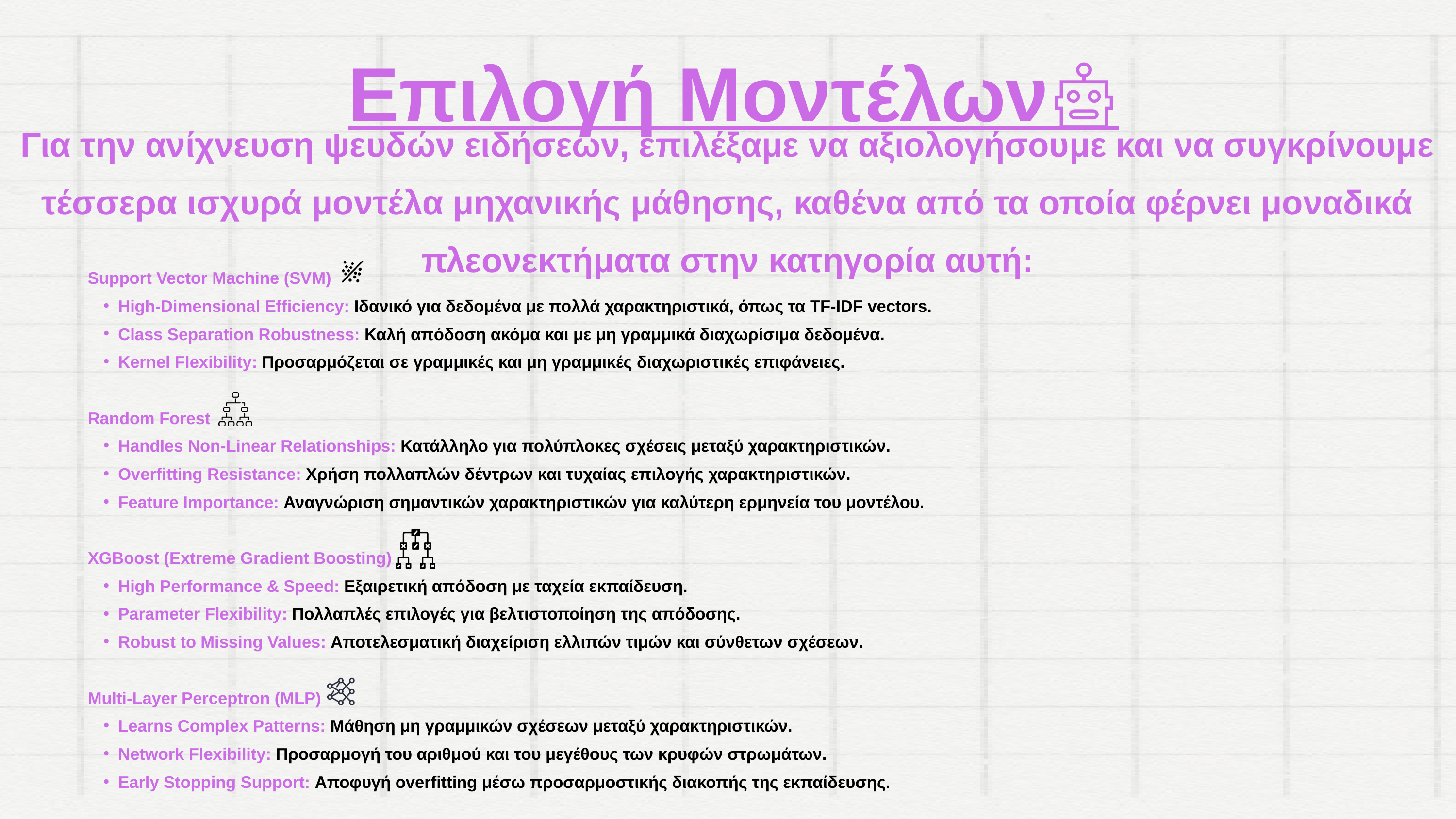

Επιλογή Μοντέλων🤖
Για την ανίχνευση ψευδών ειδήσεων, επιλέξαμε να αξιολογήσουμε και να συγκρίνουμε τέσσερα ισχυρά μοντέλα μηχανικής μάθησης, καθένα από τα οποία φέρνει μοναδικά πλεονεκτήματα στην κατηγορία αυτή:
Support Vector Machine (SVM)
High-Dimensional Efficiency: Ιδανικό για δεδομένα με πολλά χαρακτηριστικά, όπως τα TF-IDF vectors.
Class Separation Robustness: Καλή απόδοση ακόμα και με μη γραμμικά διαχωρίσιμα δεδομένα.
Kernel Flexibility: Προσαρμόζεται σε γραμμικές και μη γραμμικές διαχωριστικές επιφάνειες.

Random Forest
Handles Non-Linear Relationships: Κατάλληλο για πολύπλοκες σχέσεις μεταξύ χαρακτηριστικών.
Overfitting Resistance: Χρήση πολλαπλών δέντρων και τυχαίας επιλογής χαρακτηριστικών.
Feature Importance: Αναγνώριση σημαντικών χαρακτηριστικών για καλύτερη ερμηνεία του μοντέλου.

XGBoost (Extreme Gradient Boosting)
High Performance & Speed: Εξαιρετική απόδοση με ταχεία εκπαίδευση.
Parameter Flexibility: Πολλαπλές επιλογές για βελτιστοποίηση της απόδοσης.
Robust to Missing Values: Αποτελεσματική διαχείριση ελλιπών τιμών και σύνθετων σχέσεων.

Multi-Layer Perceptron (MLP)
Learns Complex Patterns: Μάθηση μη γραμμικών σχέσεων μεταξύ χαρακτηριστικών.
Network Flexibility: Προσαρμογή του αριθμού και του μεγέθους των κρυφών στρωμάτων.
Early Stopping Support: Αποφυγή overfitting μέσω προσαρμοστικής διακοπής της εκπαίδευσης.